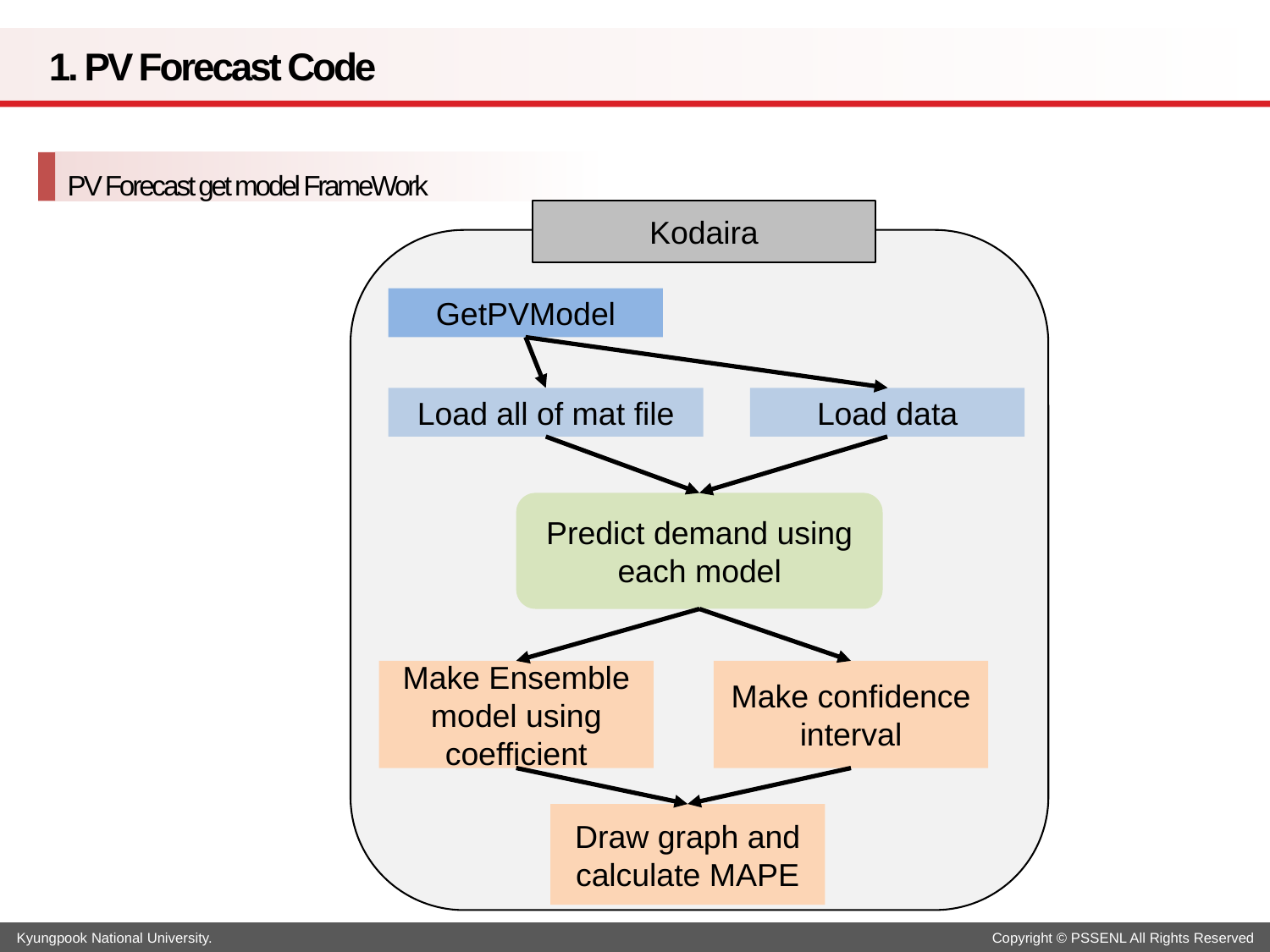

# 1. PV Forecast Code

PV Forecast get model FrameWork
Kodaira

GetPVModel
Load all of mat file
Load data
Predict demand using each model
Make confidence
interval
Make Ensemble model using coefficient
Draw graph and calculate MAPE